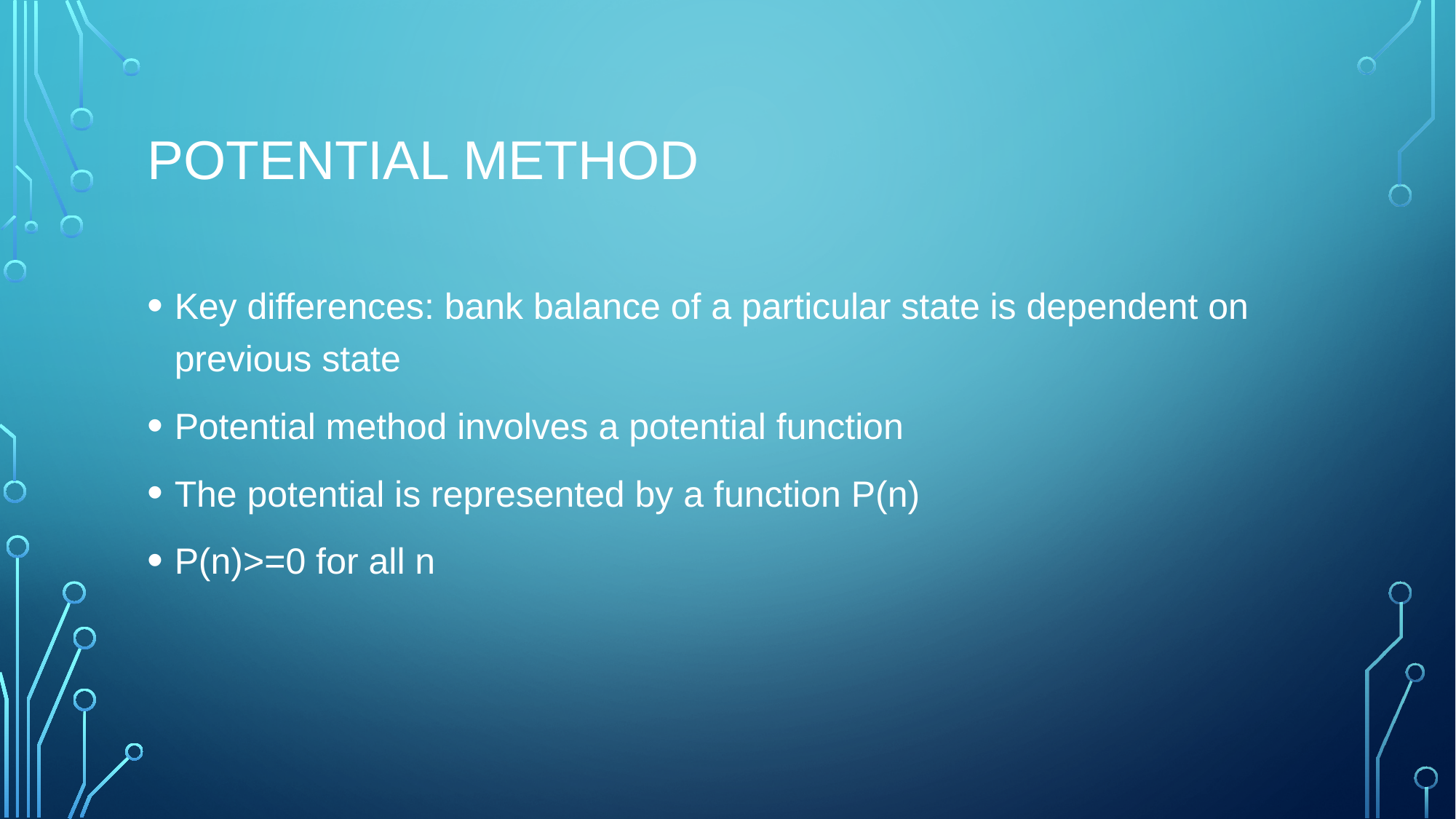

# Potential method
Key differences: bank balance of a particular state is dependent on previous state
Potential method involves a potential function
The potential is represented by a function P(n)
P(n)>=0 for all n